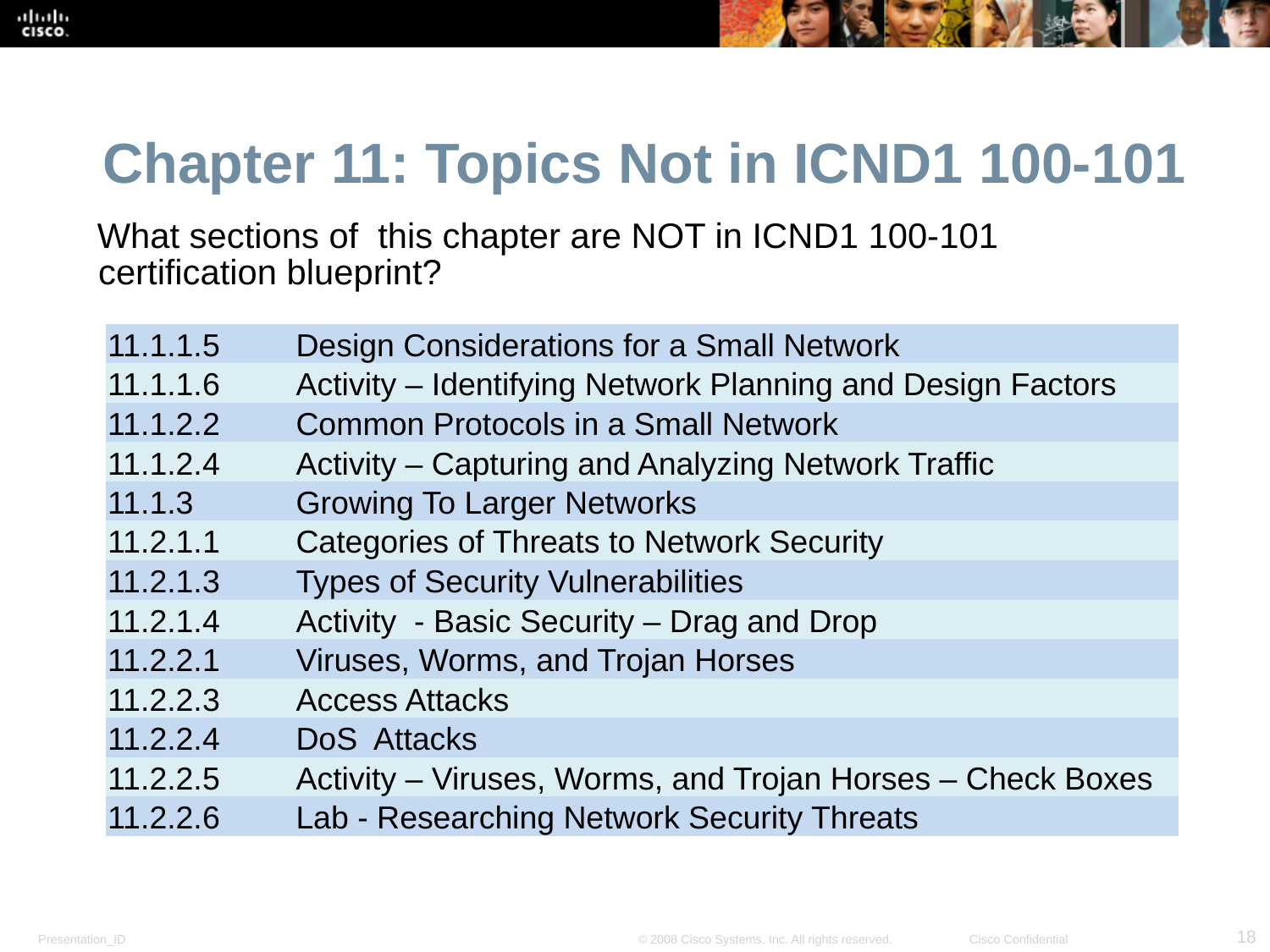

Chapter 11: Topics Not in ICND1 100-101
What sections of  this chapter are NOT in ICND1 100-101 certification blueprint?

| 11.1.1.5 | Design Considerations for a Small Network |
| --- | --- |
| 11.1.1.6 | Activity – Identifying Network Planning and Design Factors |
| 11.1.2.2 | Common Protocols in a Small Network |
| 11.1.2.4 | Activity – Capturing and Analyzing Network Traffic |
| 11.1.3 | Growing To Larger Networks |
| 11.2.1.1 | Categories of Threats to Network Security |
| 11.2.1.3 | Types of Security Vulnerabilities |
| 11.2.1.4 | Activity - Basic Security – Drag and Drop |
| 11.2.2.1 | Viruses, Worms, and Trojan Horses |
| 11.2.2.3 | Access Attacks |
| 11.2.2.4 | DoS Attacks |
| 11.2.2.5 | Activity – Viruses, Worms, and Trojan Horses – Check Boxes |
| 11.2.2.6 | Lab - Researching Network Security Threats |